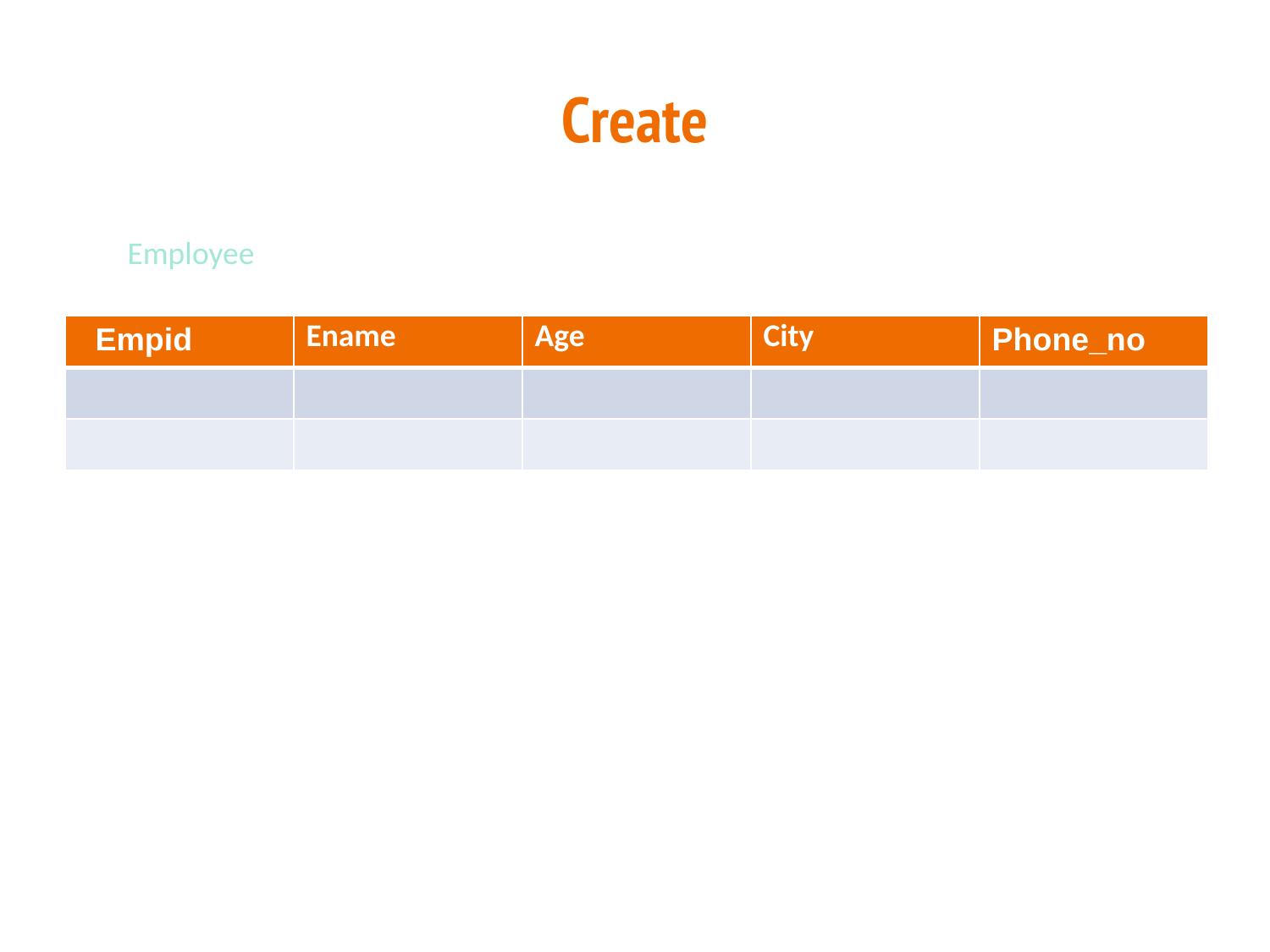

# Create
Employee
| Empid | Ename | Age | City | Phone\_no |
| --- | --- | --- | --- | --- |
|  |  |  |  |  |
|  |  |  |  |  |